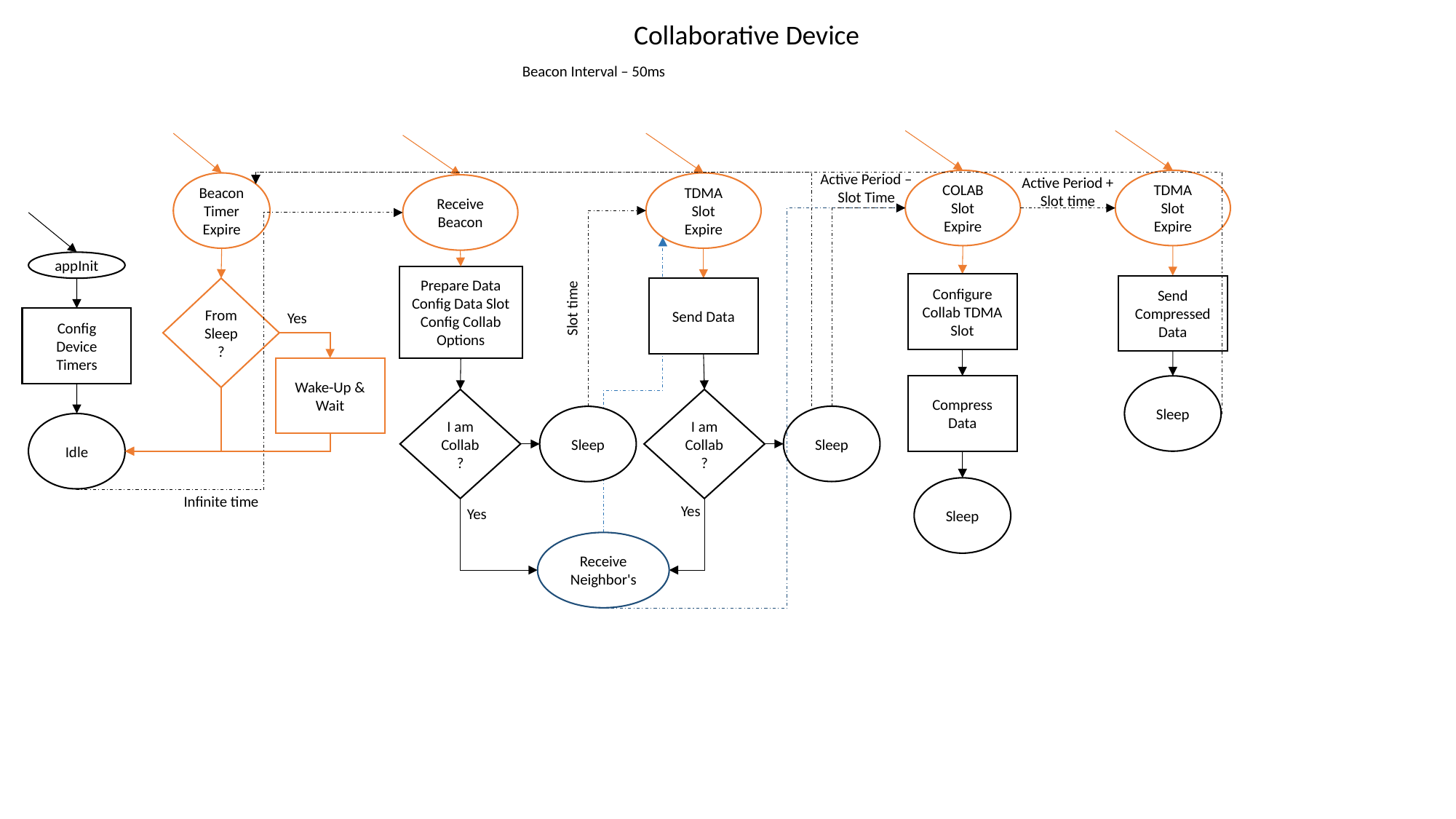

Collaborative Device
Beacon Interval – 50ms
Active Period –
Slot Time
Active Period +
Slot time
COLAB
Slot
Expire
TDMA Slot
Expire
Beacon
Timer
Expire
TDMA Slot
Expire
Receive Beacon
appInit
Prepare Data
Config Data Slot
Config Collab
Options
Configure
Collab TDMA Slot
Send Compressed Data
FromSleep?
Send Data
Slot time
Yes
Config
Device
Timers
Wake-Up &
Wait
Compress
Data
Sleep
I am Collab?
I am Collab?
Sleep
Sleep
Idle
Sleep
Infinite time
Yes
Yes
Receive
Neighbor's